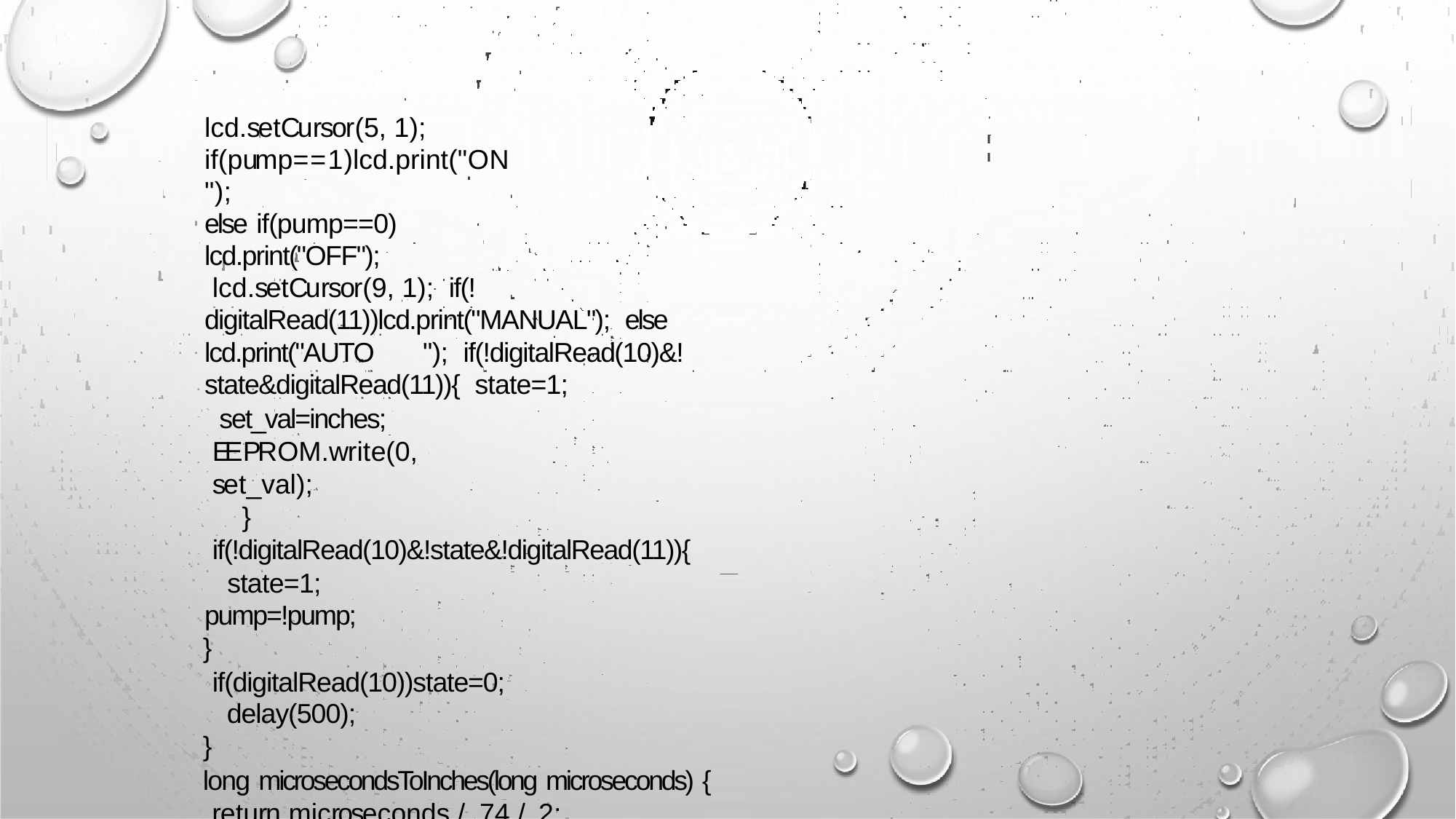

lcd.setCursor(5, 1);  if(pump==1)lcd.print("ON ");
else if(pump==0) lcd.print("OFF");
lcd.setCursor(9, 1);  if(!digitalRead(11))lcd.print("MANUAL");  else lcd.print("AUTO	");  if(!digitalRead(10)&!state&digitalRead(11)){  state=1;
set_val=inches;  EEPROM.write(0, set_val);
}
if(!digitalRead(10)&!state&!digitalRead(11)){  state=1;
pump=!pump;
}
if(digitalRead(10))state=0;  delay(500);
}
long microsecondsToInches(long microseconds) {  return microseconds / 74 / 2;
}